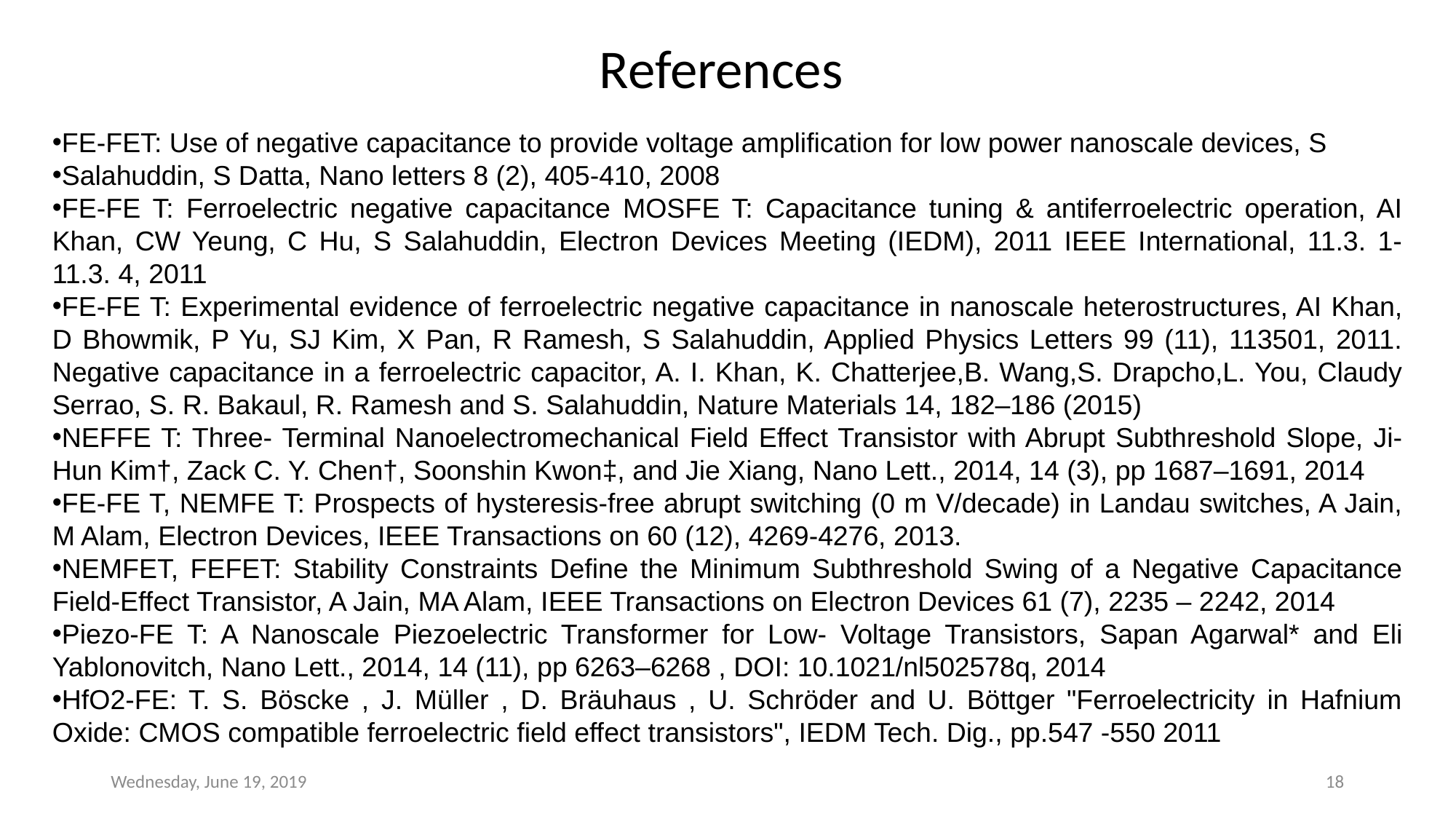

References
FE-FET: Use of negative capacitance to provide voltage amplification for low power nanoscale devices, S
Salahuddin, S Datta, Nano letters 8 (2), 405-410, 2008
FE-FE T: Ferroelectric negative capacitance MOSFE T: Capacitance tuning & antiferroelectric operation, AI Khan, CW Yeung, C Hu, S Salahuddin, Electron Devices Meeting (IEDM), 2011 IEEE International, 11.3. 1- 11.3. 4, 2011
FE-FE T: Experimental evidence of ferroelectric negative capacitance in nanoscale heterostructures, AI Khan, D Bhowmik, P Yu, SJ Kim, X Pan, R Ramesh, S Salahuddin, Applied Physics Letters 99 (11), 113501, 2011. Negative capacitance in a ferroelectric capacitor, A. I. Khan, K. Chatterjee,B. Wang,S. Drapcho,L. You, Claudy Serrao, S. R. Bakaul, R. Ramesh and S. Salahuddin, Nature Materials 14, 182–186 (2015)
NEFFE T: Three- Terminal Nanoelectromechanical Field Effect Transistor with Abrupt Subthreshold Slope, Ji- Hun Kim†, Zack C. Y. Chen†, Soonshin Kwon‡, and Jie Xiang, Nano Lett., 2014, 14 (3), pp 1687–1691, 2014
FE-FE T, NEMFE T: Prospects of hysteresis-free abrupt switching (0 m V/decade) in Landau switches, A Jain, M Alam, Electron Devices, IEEE Transactions on 60 (12), 4269-4276, 2013.
NEMFET, FEFET: Stability Constraints Define the Minimum Subthreshold Swing of a Negative Capacitance Field-Effect Transistor, A Jain, MA Alam, IEEE Transactions on Electron Devices 61 (7), 2235 – 2242, 2014
Piezo-FE T: A Nanoscale Piezoelectric Transformer for Low- Voltage Transistors, Sapan Agarwal* and Eli Yablonovitch, Nano Lett., 2014, 14 (11), pp 6263–6268 , DOI: 10.1021/nl502578q, 2014
HfO2-FE: T. S. Böscke , J. Müller , D. Bräuhaus , U. Schröder and U. Böttger "Ferroelectricity in Hafnium Oxide: CMOS compatible ferroelectric field effect transistors", IEDM Tech. Dig., pp.547 -550 2011
Wednesday, June 19, 2019
18